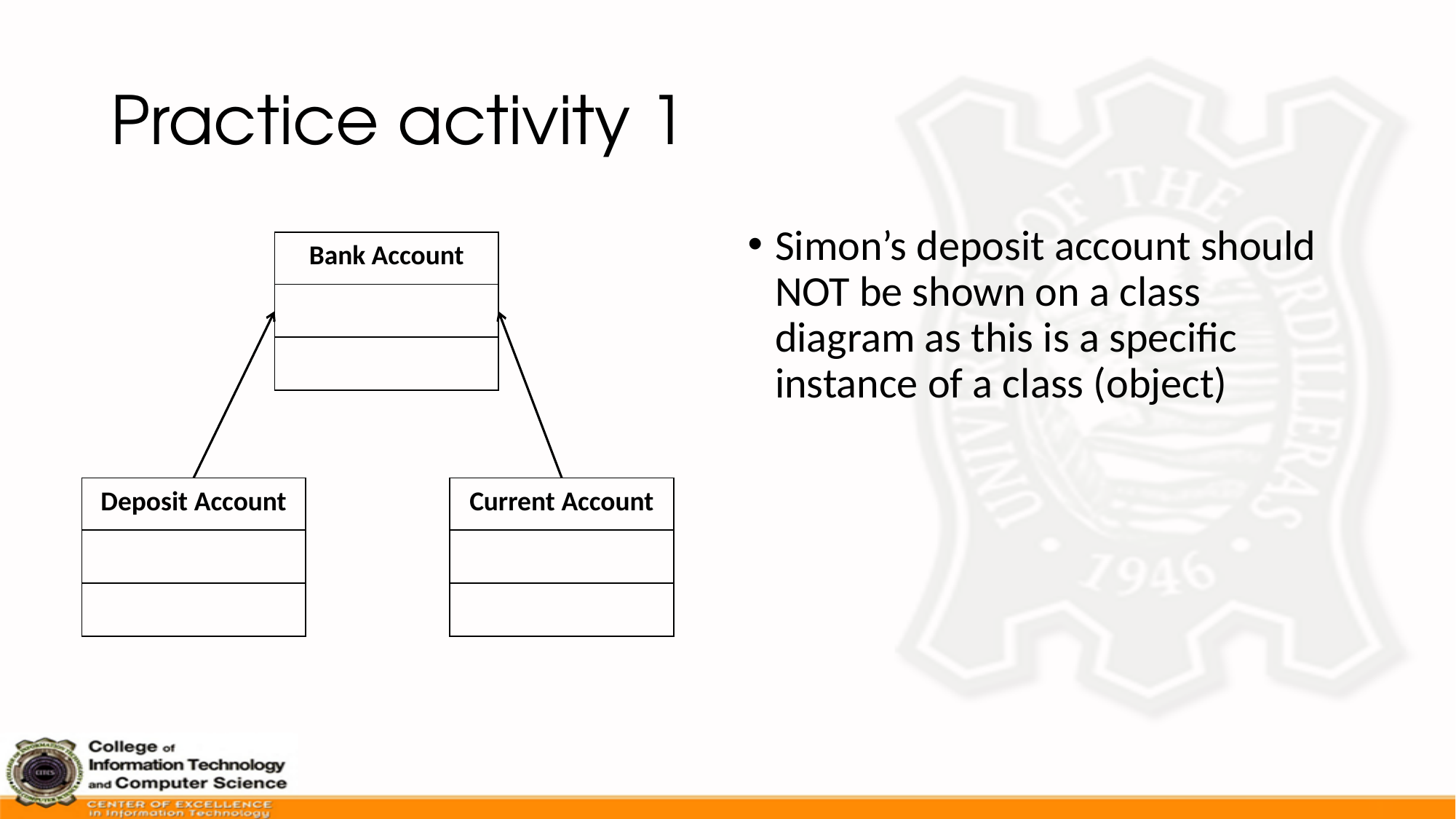

# Practice activity 1
Simon’s deposit account should NOT be shown on a class diagram as this is a specific instance of a class (object)
| Bank Account |
| --- |
|  |
|  |
| Deposit Account |
| --- |
|  |
|  |
| Current Account |
| --- |
|  |
|  |